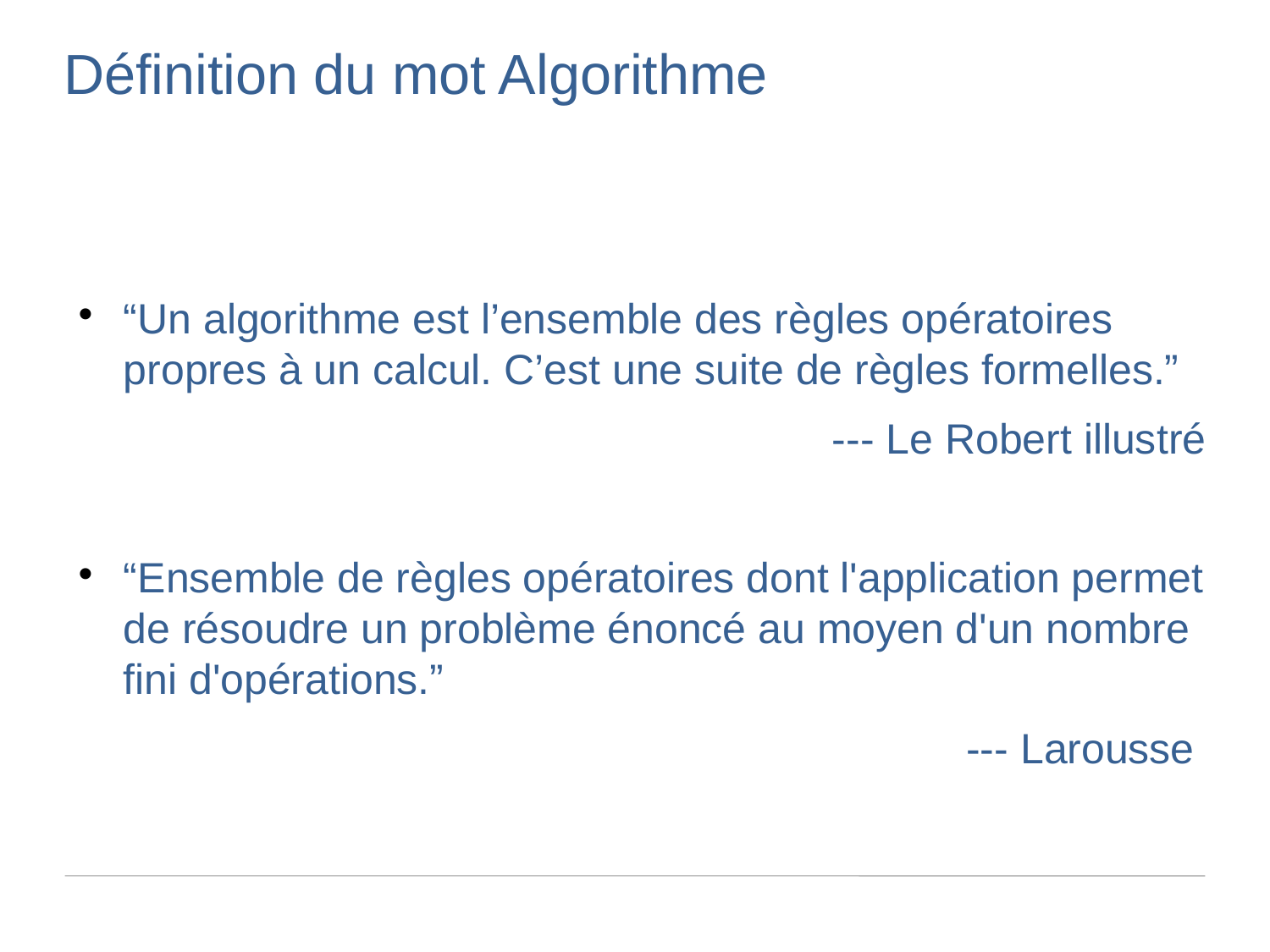

Définition du mot Algorithme

“Un algorithme est l’ensemble des règles opératoires propres à un calcul. C’est une suite de règles formelles.”
--- Le Robert illustré

“Ensemble de règles opératoires dont l'application permet de résoudre un problème énoncé au moyen d'un nombre fini d'opérations.”
--- Larousse